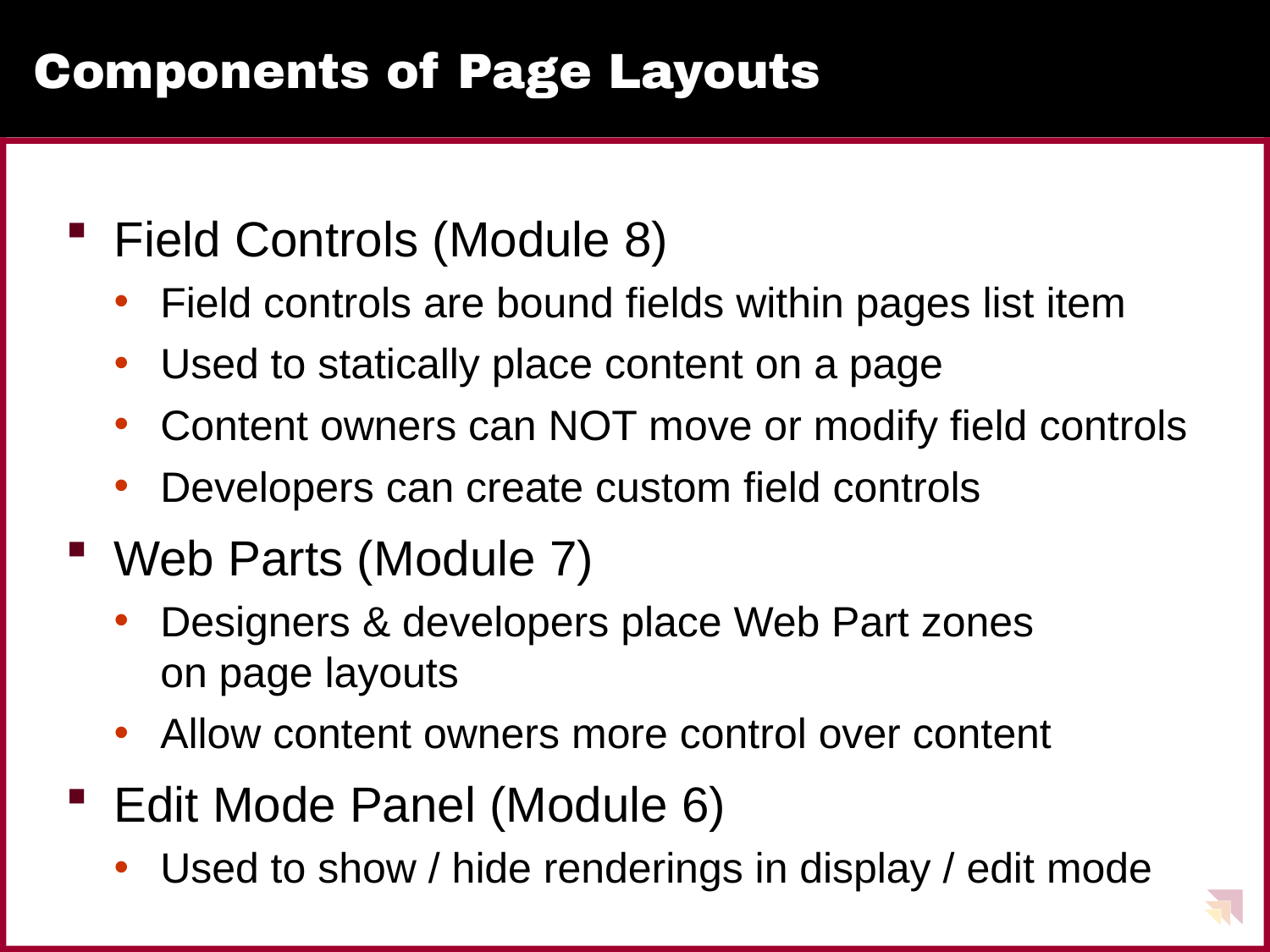

# Components of Page Layouts
Field Controls (Module 8)
Field controls are bound fields within pages list item
Used to statically place content on a page
Content owners can NOT move or modify field controls
Developers can create custom field controls
Web Parts (Module 7)
Designers & developers place Web Part zones
on page layouts
Allow content owners more control over content
Edit Mode Panel (Module 6)
Used to show / hide renderings in display / edit mode